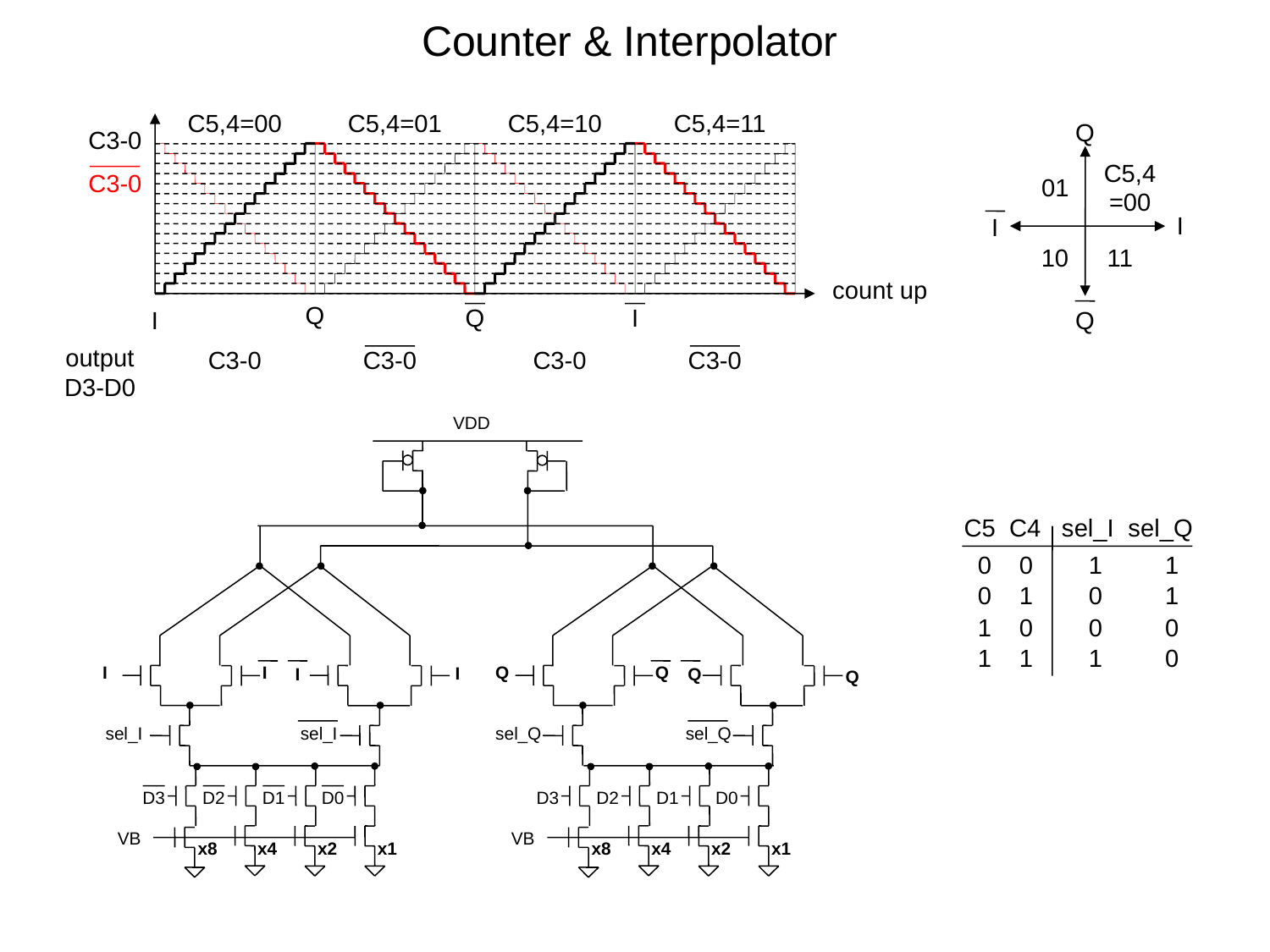

Counter & Interpolator
C5,4=00
C5,4=01
C5,4=10
C5,4=11
Q

C3-0

C5,4
=00

C3-0

01

I
I

10
11

count up

Q
Q
I
Q
I

output
D3-D0
C3-0
C3-0
C3-0
C3-0

VDD

C5  C4   sel_I  sel_Q

0    0        1         1

0    1        0         1
1    0        0         0
1    1        1         0

I
I
Q
Q
I
I
Q
Q

sel_I
sel_I
sel_Q
sel_Q

D3
D2
D1
D0
D3
D2
D1
D0

VB
VB

x8
x4
x2
x1
x8
x4
x2
x1